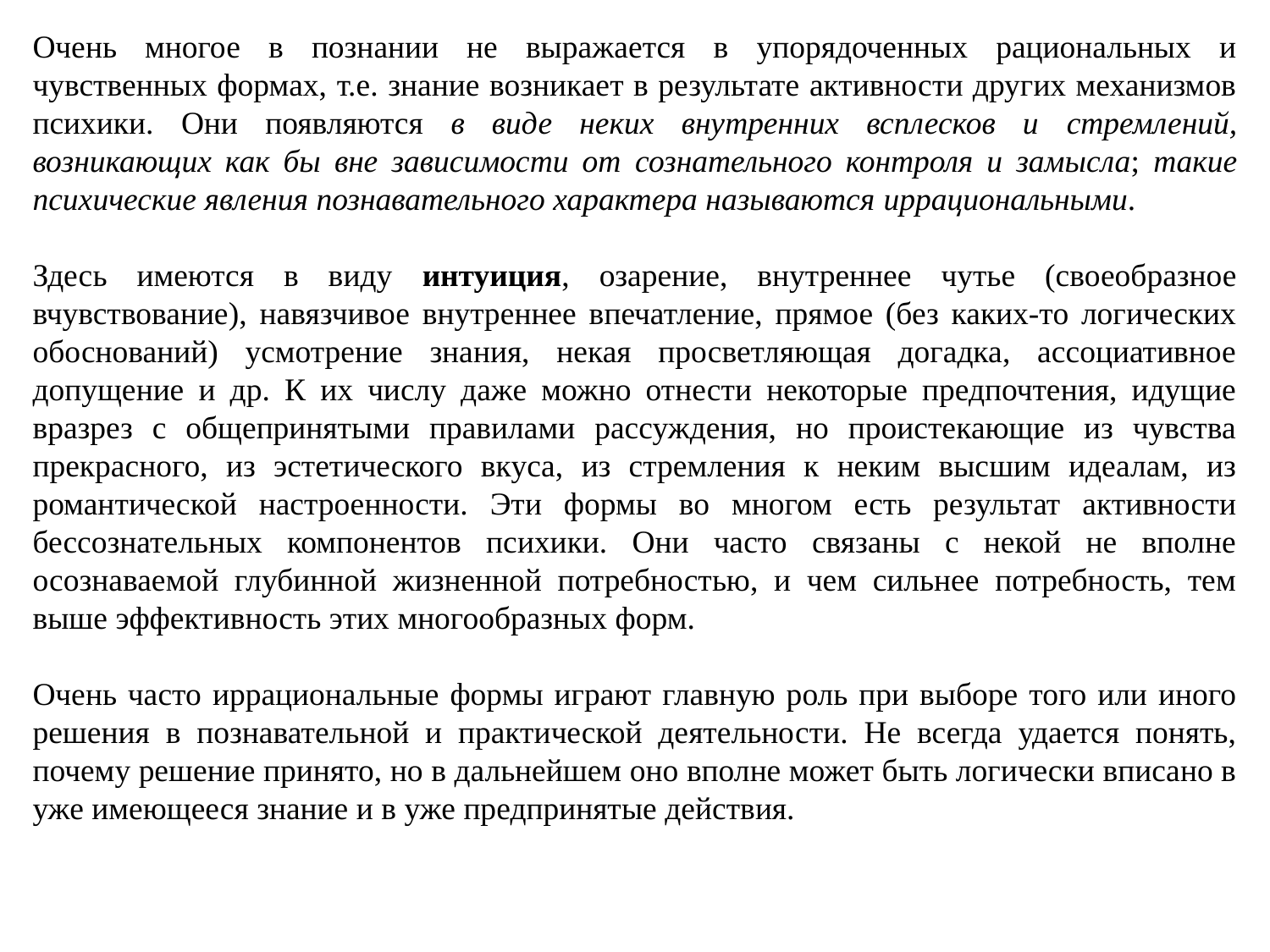

Очень многое в познании не выражается в упорядоченных рациональных и чувственных формах, т.е. знание возникает в результате активности других механизмов психики. Они появляются в виде неких внутренних всплесков и стремлений, возникающих как бы вне зависимости от сознательного контроля и замысла; такие психические явления познавательного характера называются иррациональными.

Здесь имеются в виду интуиция, озарение, внутреннее чутье (своеобразное вчувствование), навязчивое внутреннее впечатление, прямое (без каких-то логических обоснований) усмотрение знания, некая просветляющая догадка, ассоциативное допущение и др. К их числу даже можно отнести некоторые предпочтения, идущие вразрез с общепринятыми правилами рассуждения, но проистекающие из чувства прекрасного, из эстетического вкуса, из стремления к неким высшим идеалам, из романтической настроенности. Эти формы во многом есть результат активности бессознательных компонентов психики. Они часто связаны с некой не вполне осознаваемой глубинной жизненной потребностью, и чем сильнее потребность, тем выше эффективность этих многообразных форм.

Очень часто иррациональные формы играют главную роль при выборе того или иного решения в познавательной и практической деятельности. Не всегда удается понять, почему решение принято, но в дальнейшем оно вполне может быть логически вписано в уже имеющееся знание и в уже предпринятые действия.